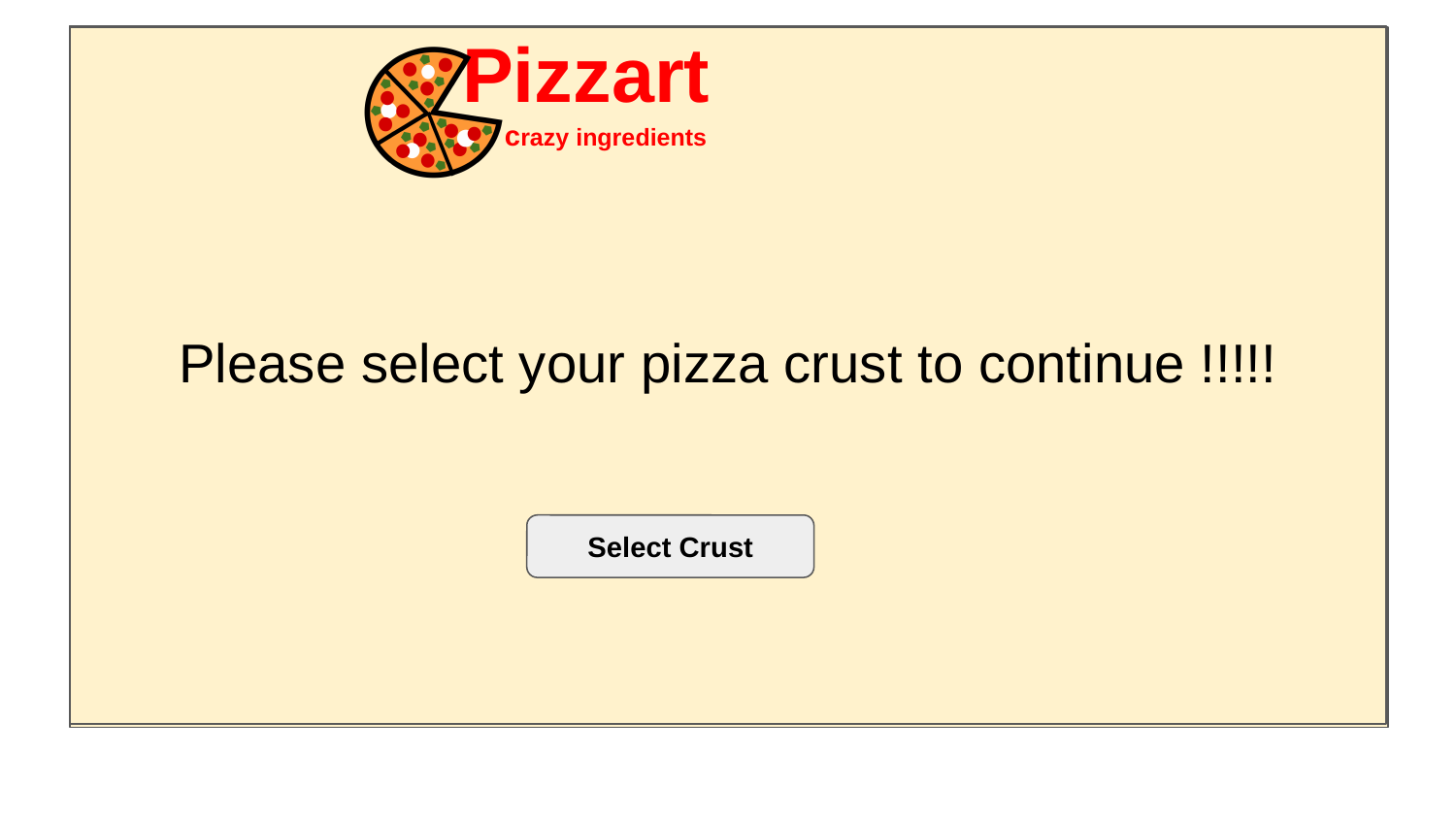

Please select your pizza crust to continue !!!!!
Select Crust